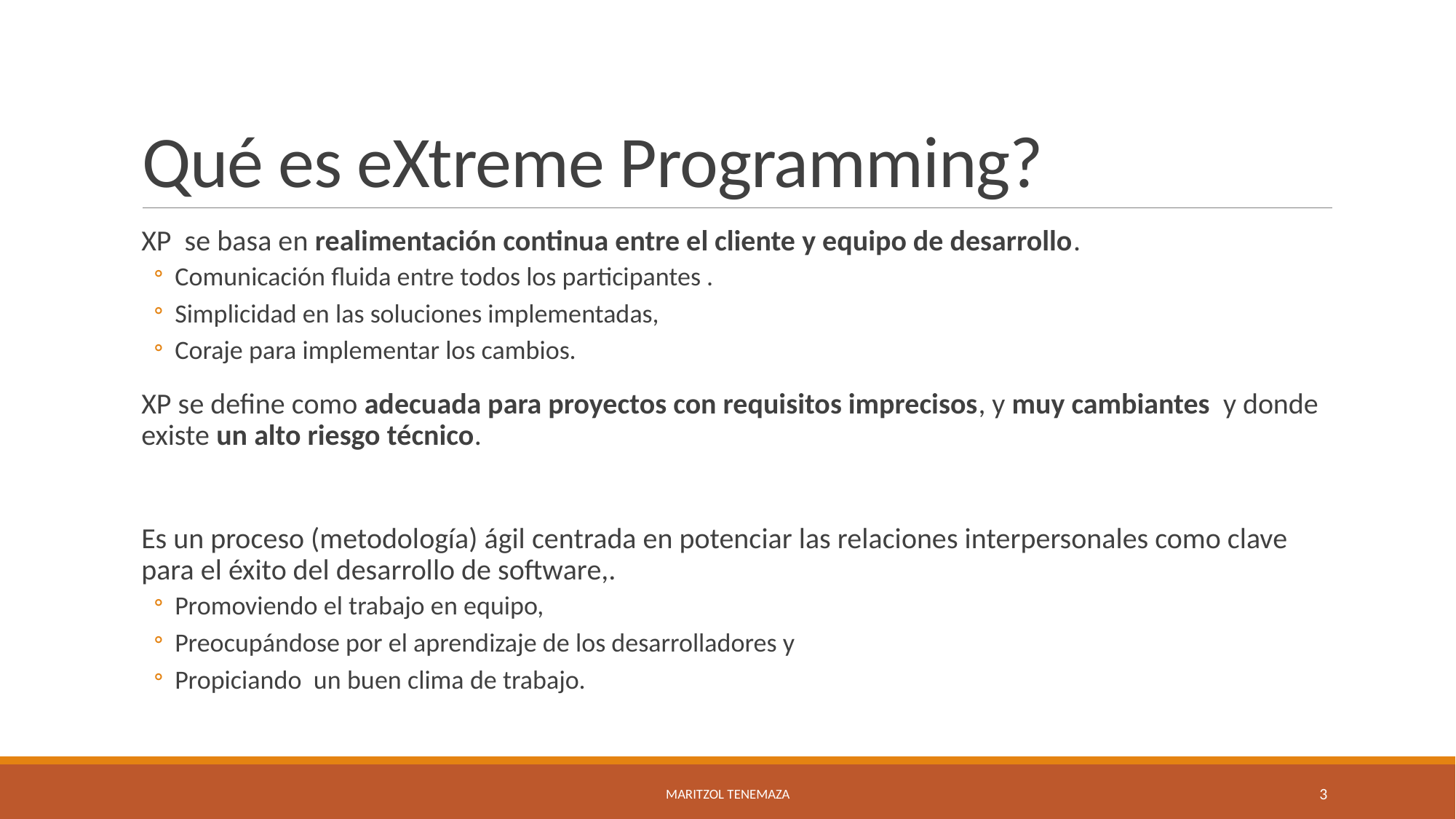

# Qué es eXtreme Programming?
XP  se basa en realimentación continua entre el cliente y equipo de desarrollo.
Comunicación fluida entre todos los participantes .
Simplicidad en las soluciones implementadas,
Coraje para implementar los cambios.
XP se define como adecuada para proyectos con requisitos imprecisos, y muy cambiantes  y donde existe un alto riesgo técnico.

Es un proceso (metodología) ágil centrada en potenciar las relaciones interpersonales como clave para el éxito del desarrollo de software,.
Promoviendo el trabajo en equipo,
Preocupándose por el aprendizaje de los desarrolladores y
Propiciando  un buen clima de trabajo.

Maritzol Tenemaza
3